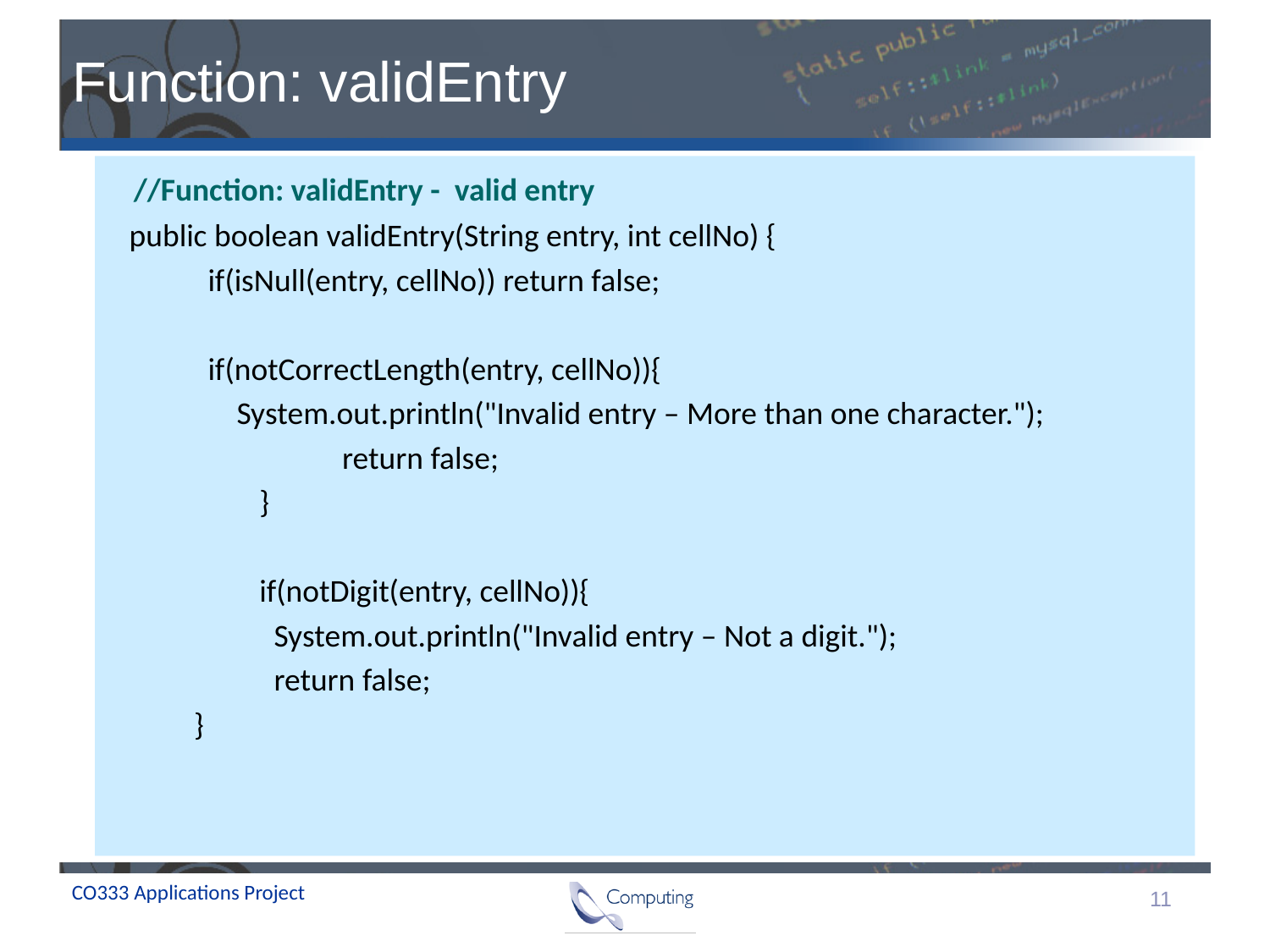

# Function: validEntry
   //Function: validEntry -  valid entry
   public boolean validEntry(String entry, int cellNo) {
if(isNull(entry, cellNo)) return false;

if(notCorrectLength(entry, cellNo)){
    System.out.println("Invalid entry – More than one character.");
	 return false;
      	}

      	if(notDigit(entry, cellNo)){
         	  System.out.println("Invalid entry – Not a digit.");
            	  return false;
            }
11